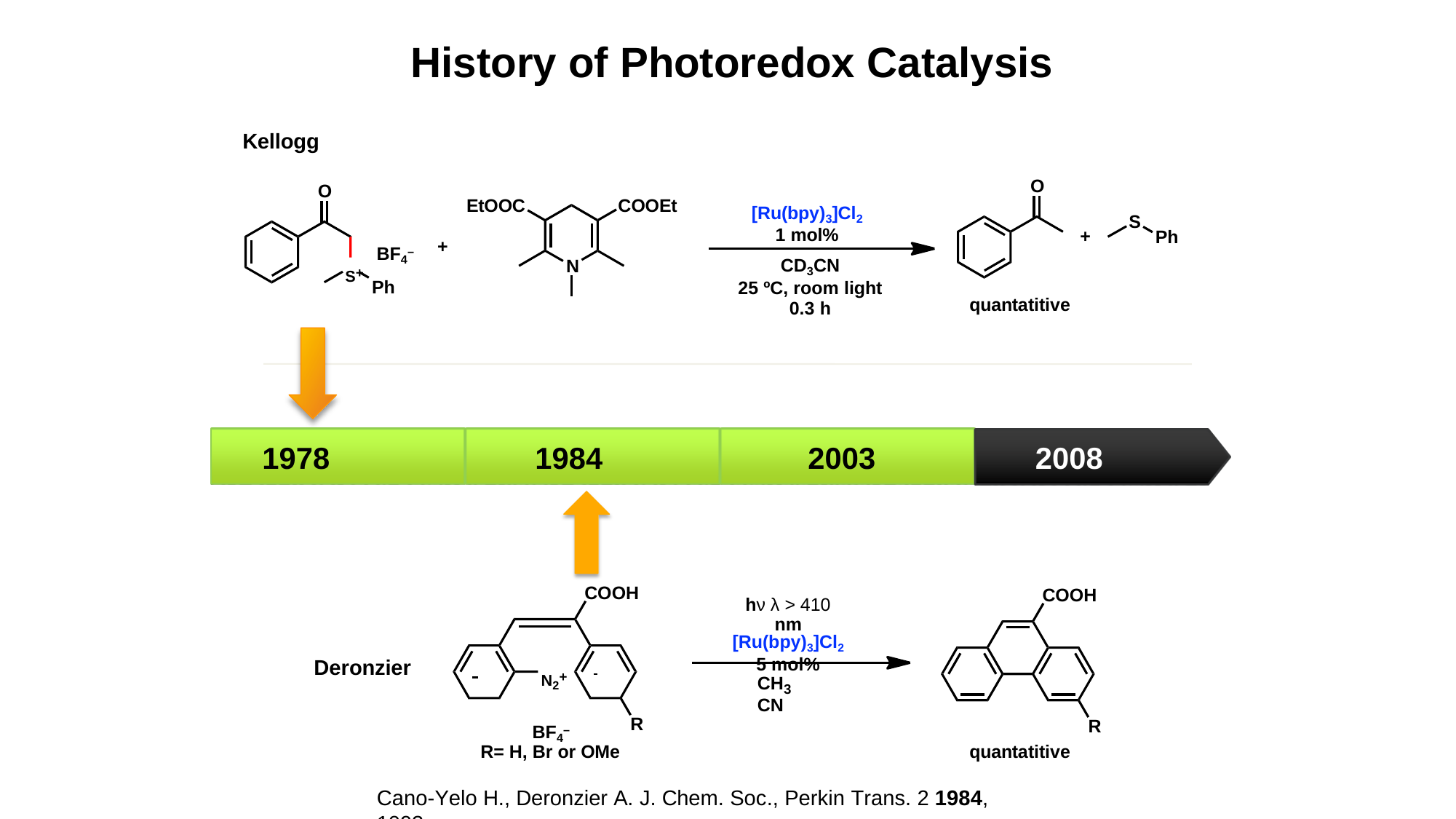

# History of Photoredox Catalysis
Kellogg
O
O
EtOOC
COOEt

[Ru(bpy)3]Cl2
1 mol%

S

+

Ph

+

BF4–

Ph

S+
CD3CN
25 ºC, room light
0.3 h
N

quantatitive

1978
1984
2003
2008

COOH
COOH
hν λ > 410 nm [Ru(bpy)3]Cl2 5 mol%

Deronzier

N2+

BF4–

CH  CN

3

R
R
quantatitive
R= H, Br or OMe
Cano-Yelo H., Deronzier A. J. Chem. Soc., Perkin Trans. 2 1984, 1093.